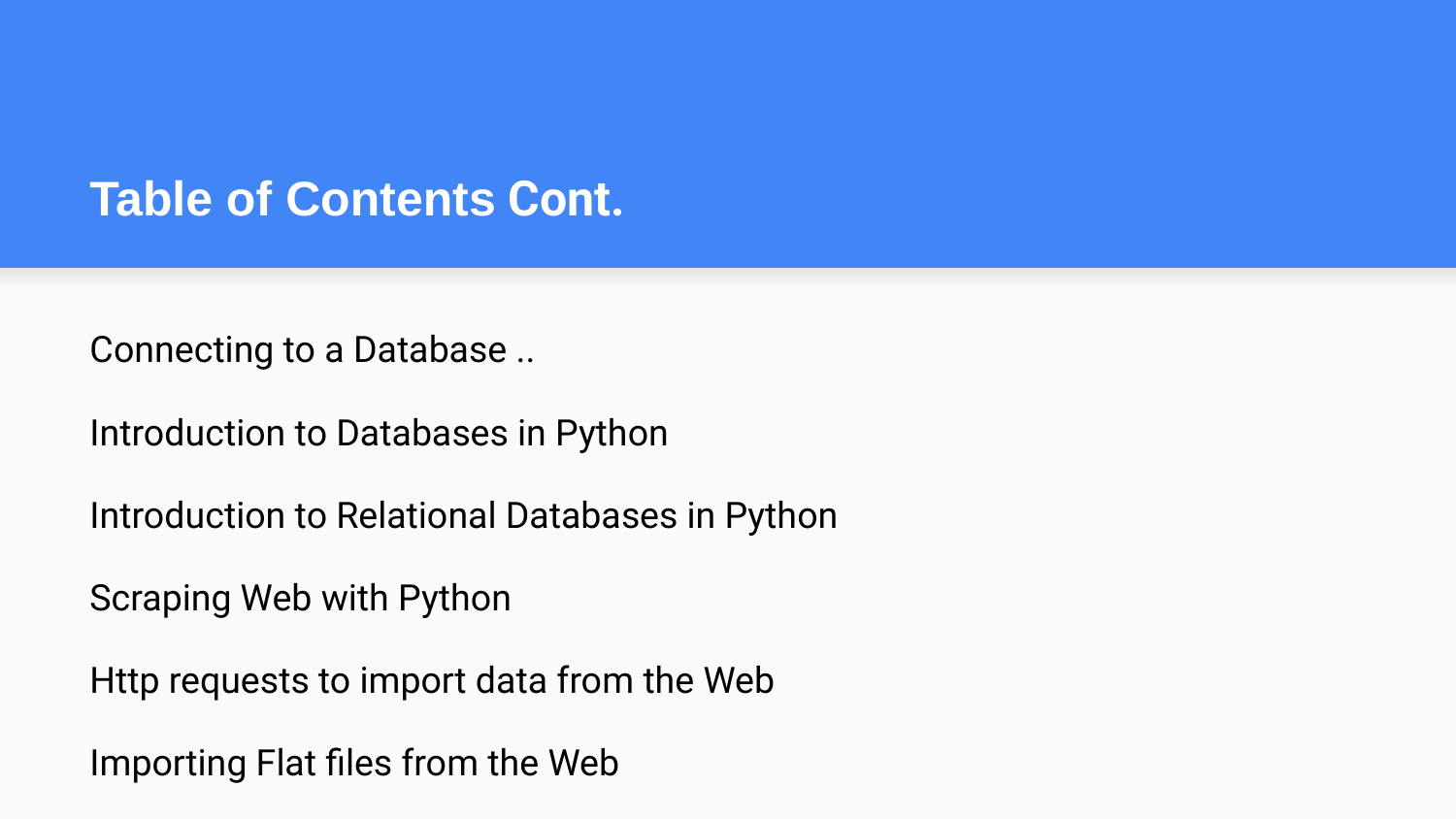

# Table of Contents Cont.
Connecting to a Database ..
Introduction to Databases in Python
Introduction to Relational Databases in Python
Scraping Web with Python
Http requests to import data from the Web
Importing Flat files from the Web